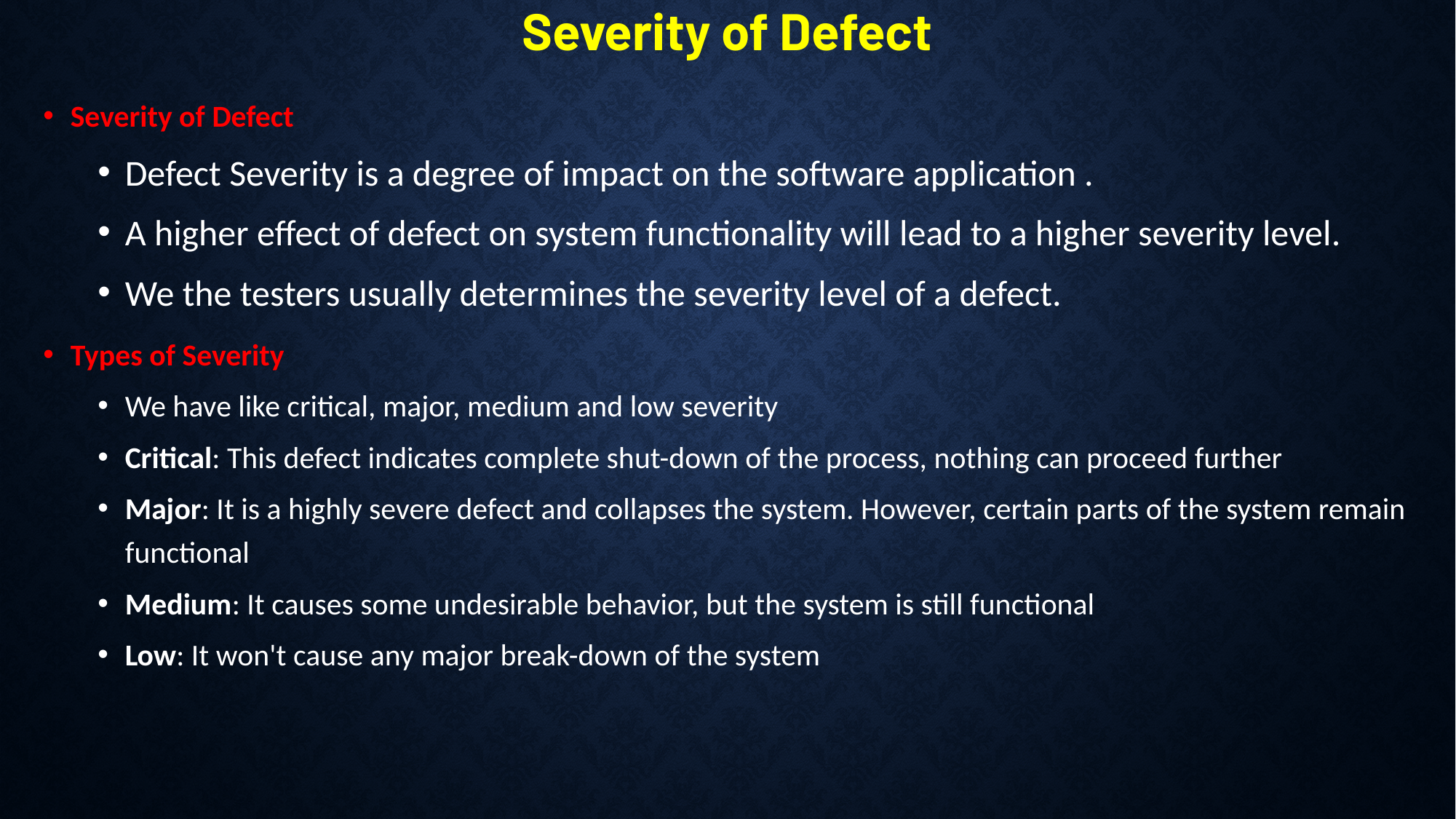

# Severity of Defect
Severity of Defect
Defect Severity is a degree of impact on the software application .
A higher effect of defect on system functionality will lead to a higher severity level.
We the testers usually determines the severity level of a defect.
Types of Severity
We have like critical, major, medium and low severity
Critical: This defect indicates complete shut-down of the process, nothing can proceed further
Major: It is a highly severe defect and collapses the system. However, certain parts of the system remain functional
Medium: It causes some undesirable behavior, but the system is still functional
Low: It won't cause any major break-down of the system